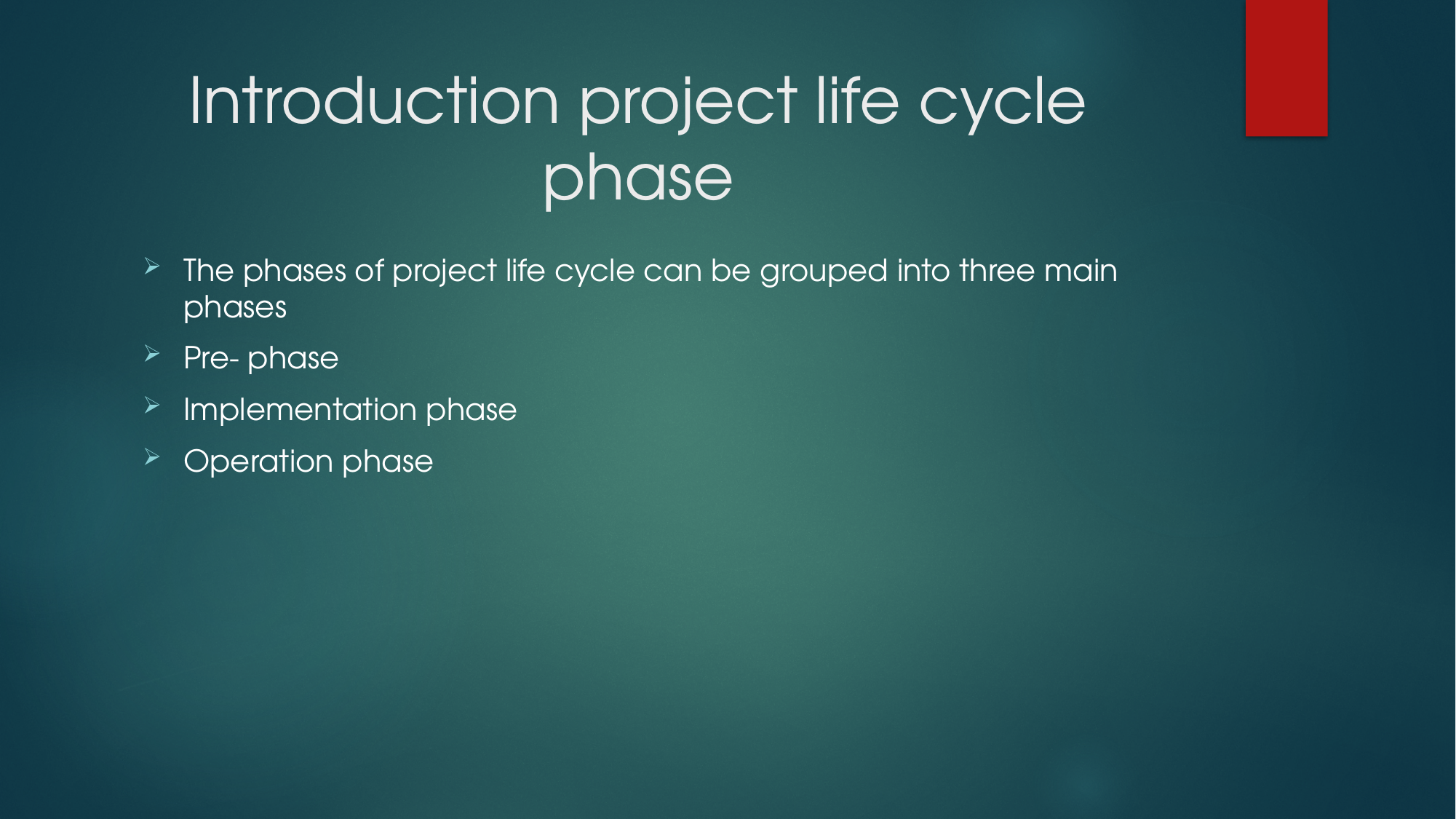

# Introduction project life cycle phase
The phases of project life cycle can be grouped into three main phases
Pre- phase
Implementation phase
Operation phase